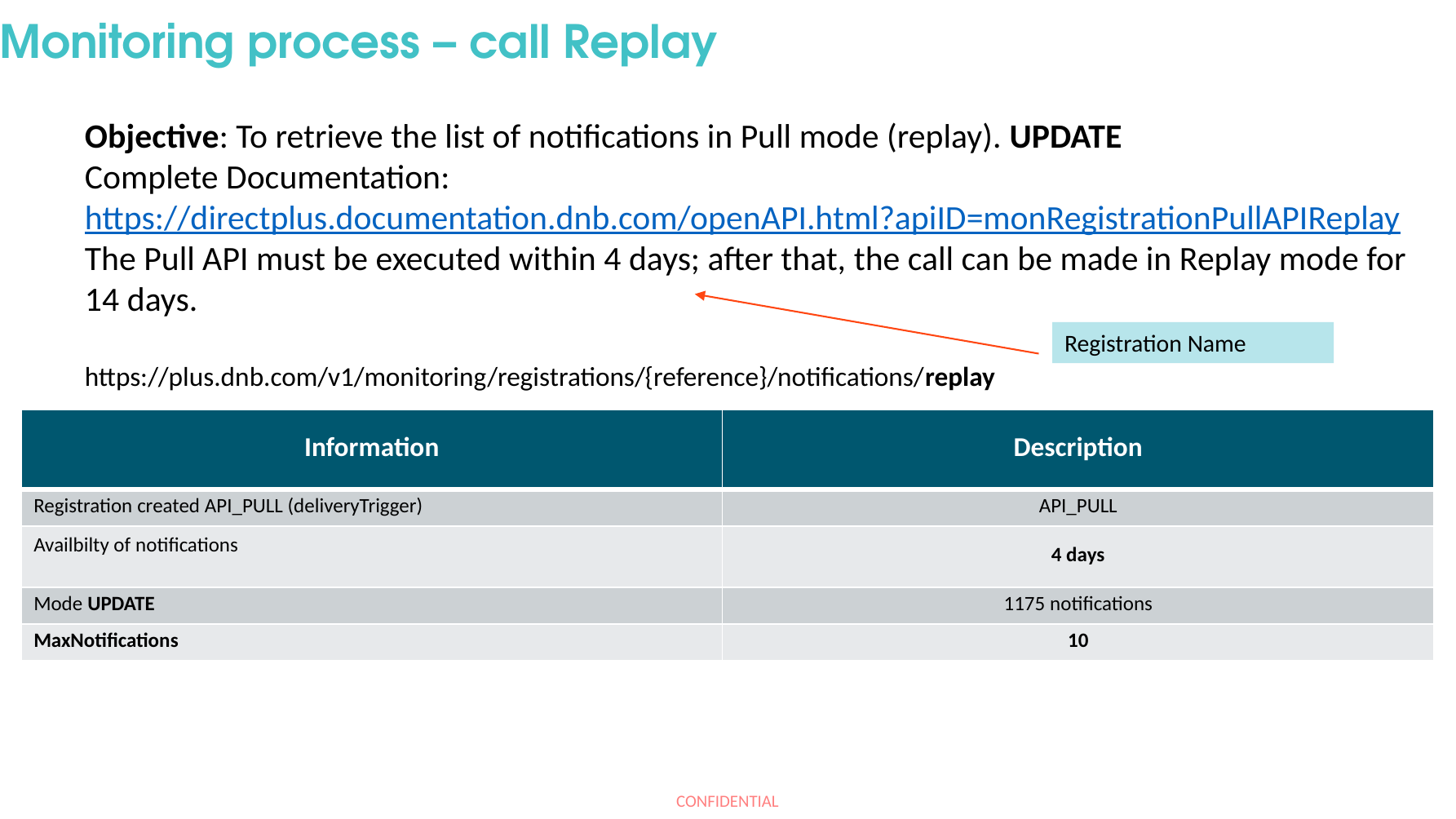

# Monitoring process – call Replay
Objective: To retrieve the list of notifications in Pull mode (replay). UPDATE
Complete Documentation: https://directplus.documentation.dnb.com/openAPI.html?apiID=monRegistrationPullAPIReplay
The Pull API must be executed within 4 days; after that, the call can be made in Replay mode for 14 days.

https://plus.dnb.com/v1/monitoring/registrations/{reference}/notifications/replay

Registration Name
| Information | Description |
| --- | --- |
| Registration created API\_PULL (deliveryTrigger) | API\_PULL |
| Availbilty of notifications | 4 days |
| Mode UPDATE | 1175 notifications |
| MaxNotifications | 10 |